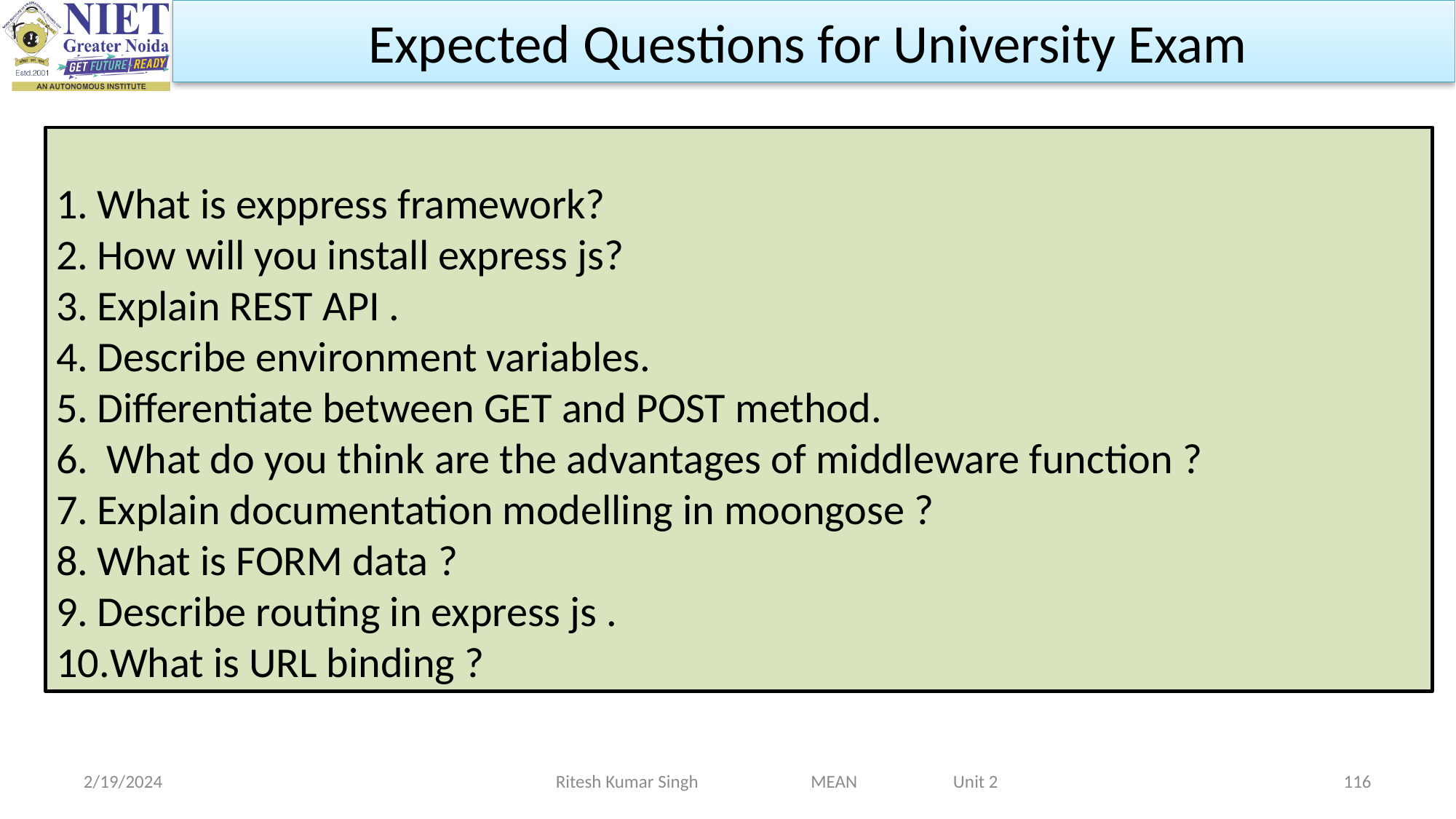

Expected Questions for University Exam

What is exppress framework?
How will you install express js?
Explain REST API .
Describe environment variables.
Differentiate between GET and POST method.
 What do you think are the advantages of middleware function ?
Explain documentation modelling in moongose ?
What is FORM data ?
Describe routing in express js .
What is URL binding ?

Ritesh Kumar Singh                           MEAN                       Unit 2
2/19/2024
116